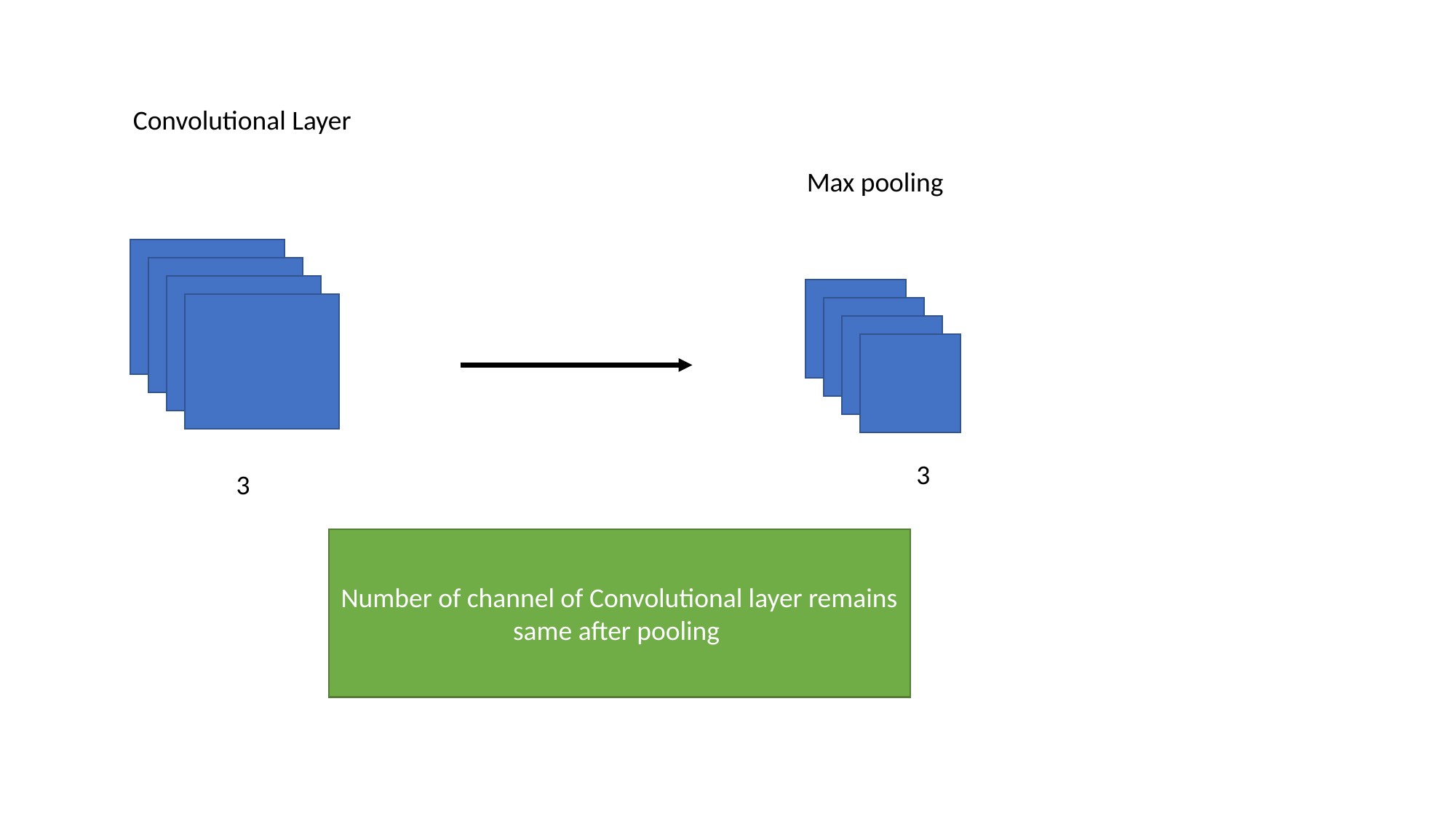

Convolutional Layer
Max pooling

3
3
Number of channel of Convolutional layer remains same after pooling